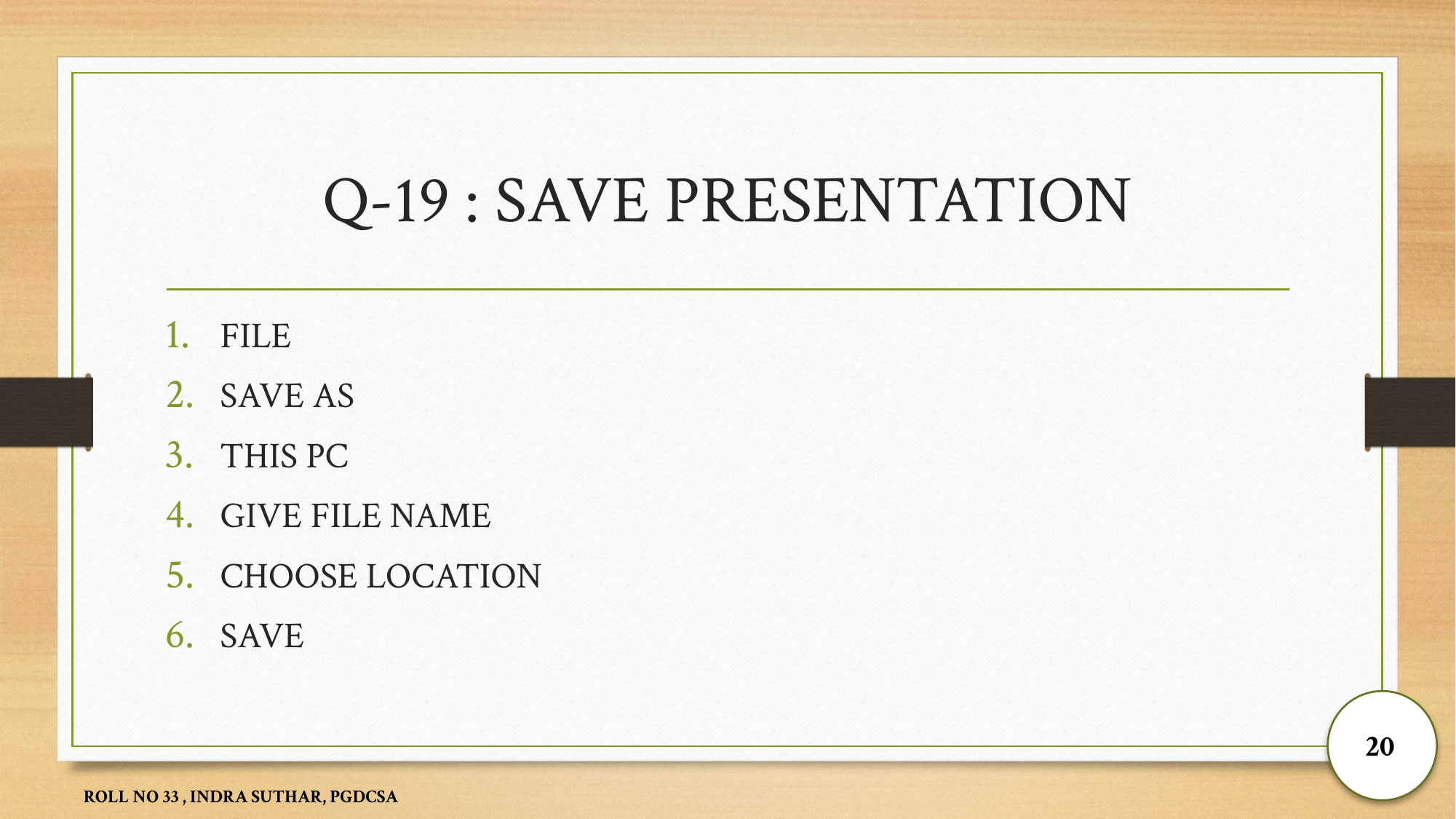

# Q-19 : SAVE PRESENTATION
FILE
SAVE AS
THIS PC
GIVE FILE NAME
CHOOSE LOCATION
SAVE
20
ROLL NO 33 , INDRA SUTHAR, PGDCSA